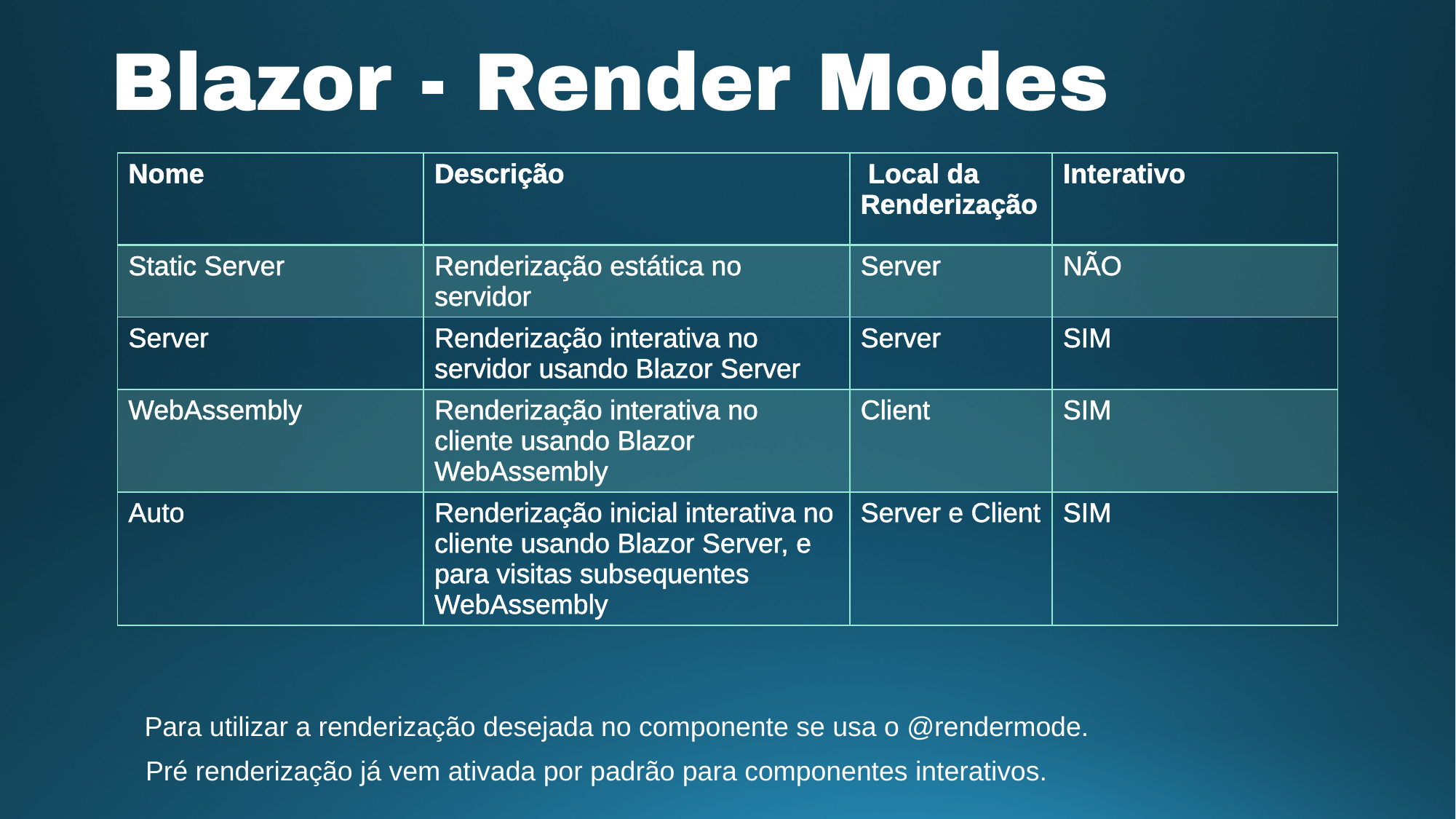

# Blazor - Render Modes
| Nome | Descrição | Local da Renderização | Interativo |
| --- | --- | --- | --- |
| Static Server | Renderização estática no servidor | Server | NÃO |
| Server | Renderização interativa no servidor usando Blazor Server | Server | SIM |
| WebAssembly | Renderização interativa no cliente usando Blazor WebAssembly | Client | SIM |
| Auto | Renderização inicial interativa no cliente usando Blazor Server, e para visitas subsequentes WebAssembly | Server e Client | SIM |
Para utilizar a renderização desejada no componente se usa o @rendermode.
Pré renderização já vem ativada por padrão para componentes interativos.